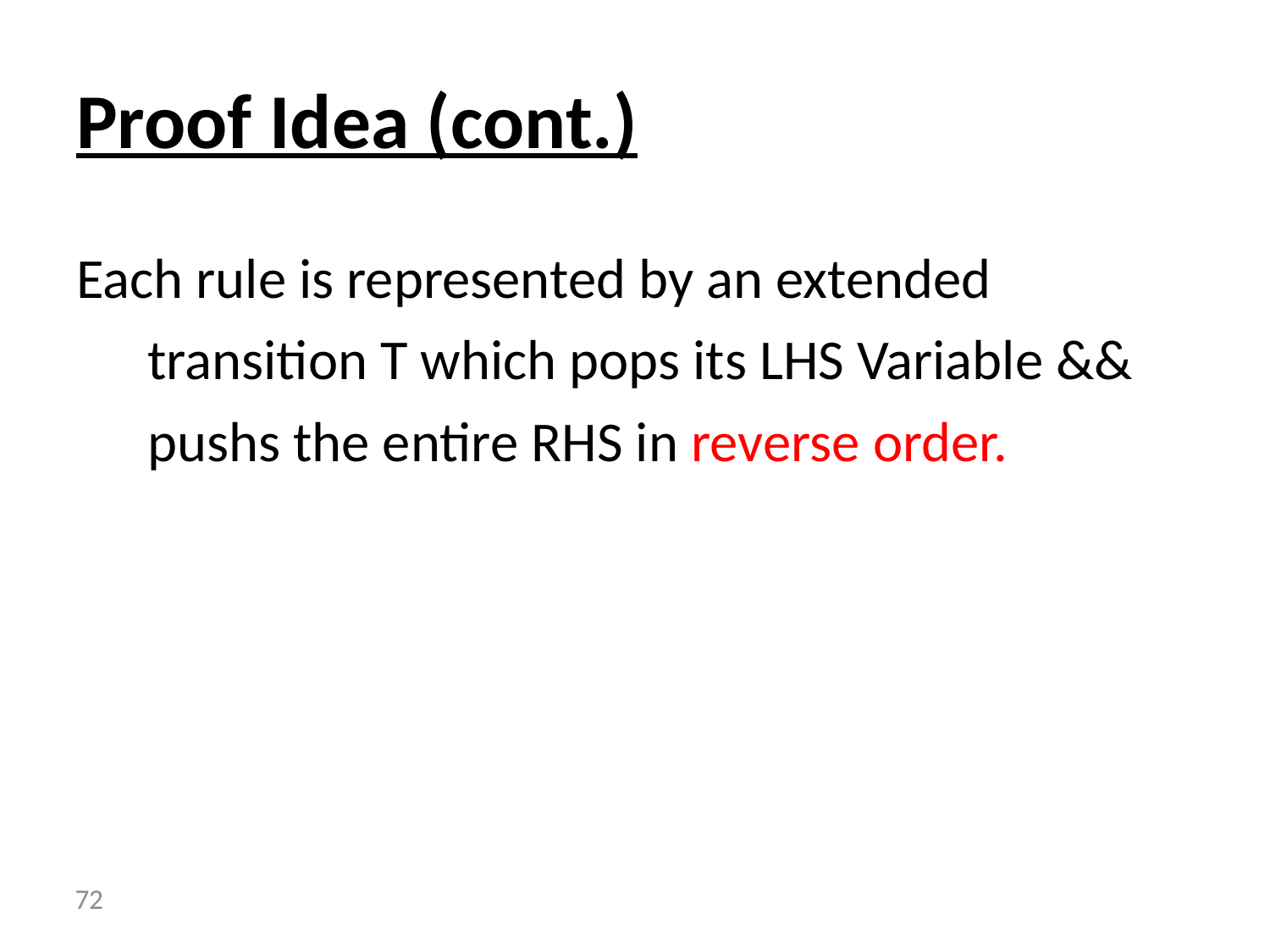

# Proof Idea (cont.)
Each rule is represented by an extended transition T which pops its LHS Variable && pushs the entire RHS in reverse order.

  72